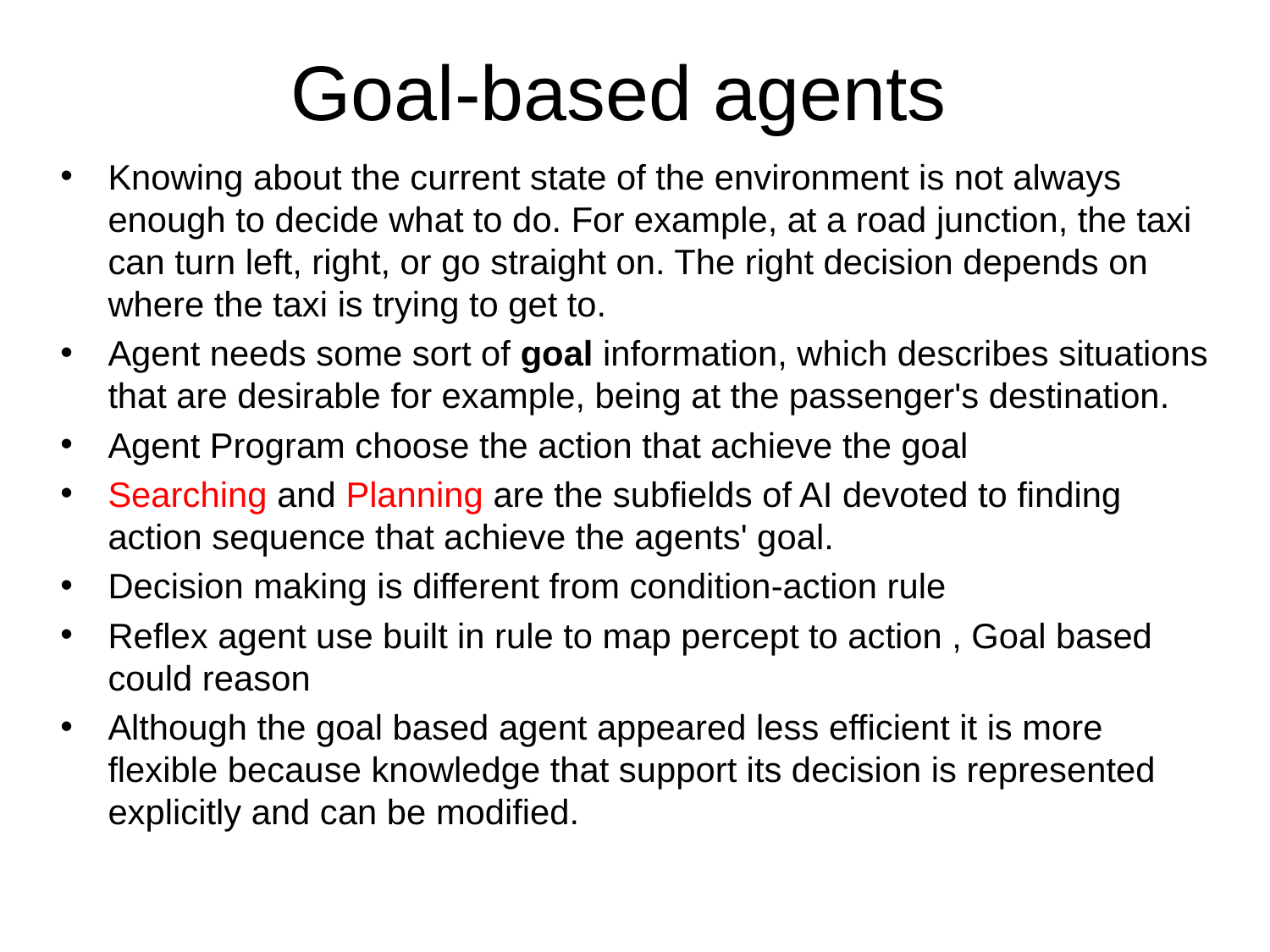

# Goal-based agents
Knowing about the current state of the environment is not always enough to decide what to do. For example, at a road junction, the taxi can turn left, right, or go straight on. The right decision depends on where the taxi is trying to get to.
Agent needs some sort of goal information, which describes situations that are desirable for example, being at the passenger's destination.
Agent Program choose the action that achieve the goal
Searching and Planning are the subfields of AI devoted to finding action sequence that achieve the agents' goal.
Decision making is different from condition-action rule
Reflex agent use built in rule to map percept to action , Goal based could reason
Although the goal based agent appeared less efficient it is more flexible because knowledge that support its decision is represented explicitly and can be modified.